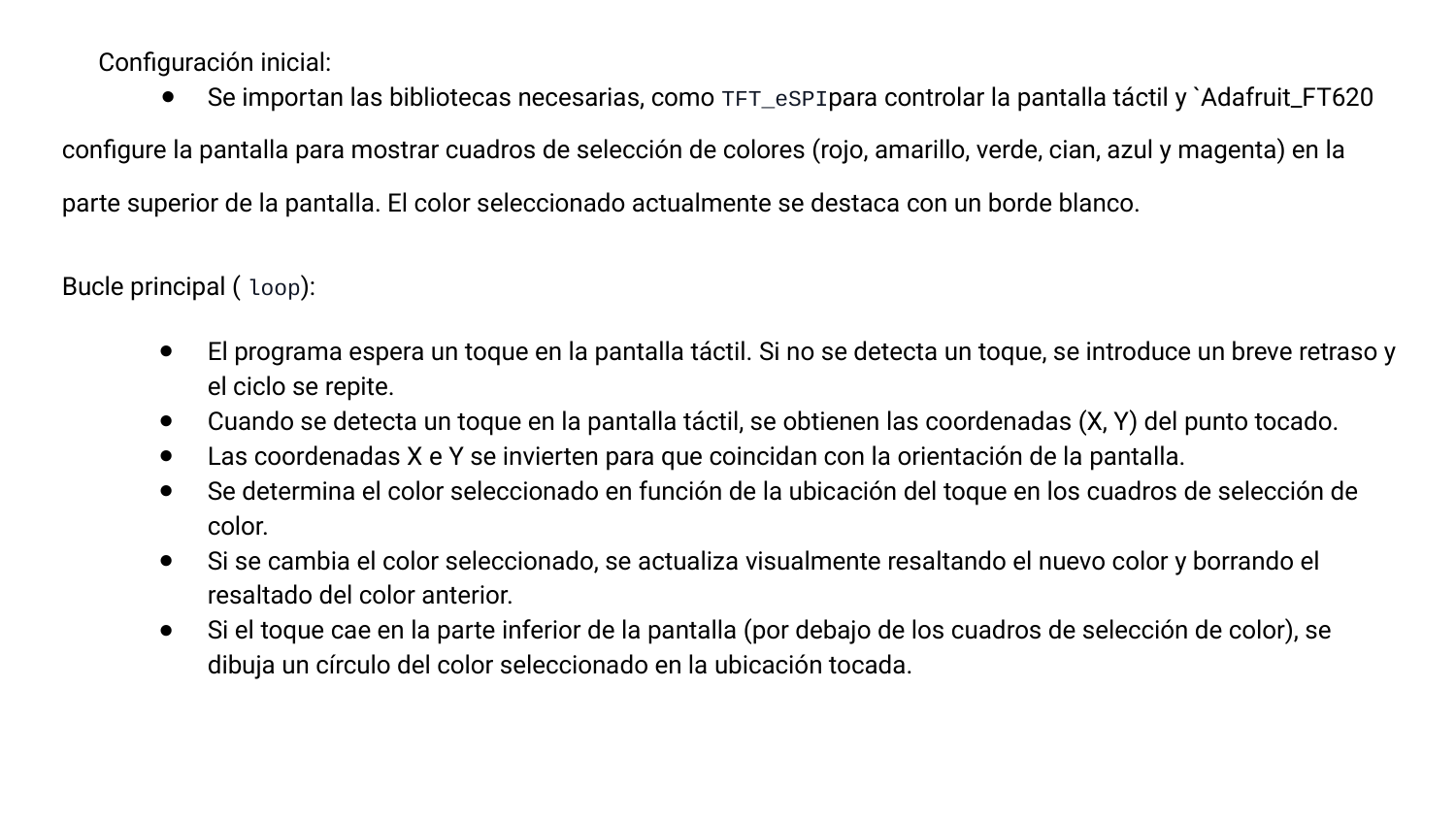

Configuración inicial:
Se importan las bibliotecas necesarias, como TFT_eSPIpara controlar la pantalla táctil y `Adafruit_FT620
configure la pantalla para mostrar cuadros de selección de colores (rojo, amarillo, verde, cian, azul y magenta) en la parte superior de la pantalla. El color seleccionado actualmente se destaca con un borde blanco.
Bucle principal ( loop):
El programa espera un toque en la pantalla táctil. Si no se detecta un toque, se introduce un breve retraso y el ciclo se repite.
Cuando se detecta un toque en la pantalla táctil, se obtienen las coordenadas (X, Y) del punto tocado.
Las coordenadas X e Y se invierten para que coincidan con la orientación de la pantalla.
Se determina el color seleccionado en función de la ubicación del toque en los cuadros de selección de color.
Si se cambia el color seleccionado, se actualiza visualmente resaltando el nuevo color y borrando el resaltado del color anterior.
Si el toque cae en la parte inferior de la pantalla (por debajo de los cuadros de selección de color), se dibuja un círculo del color seleccionado en la ubicación tocada.